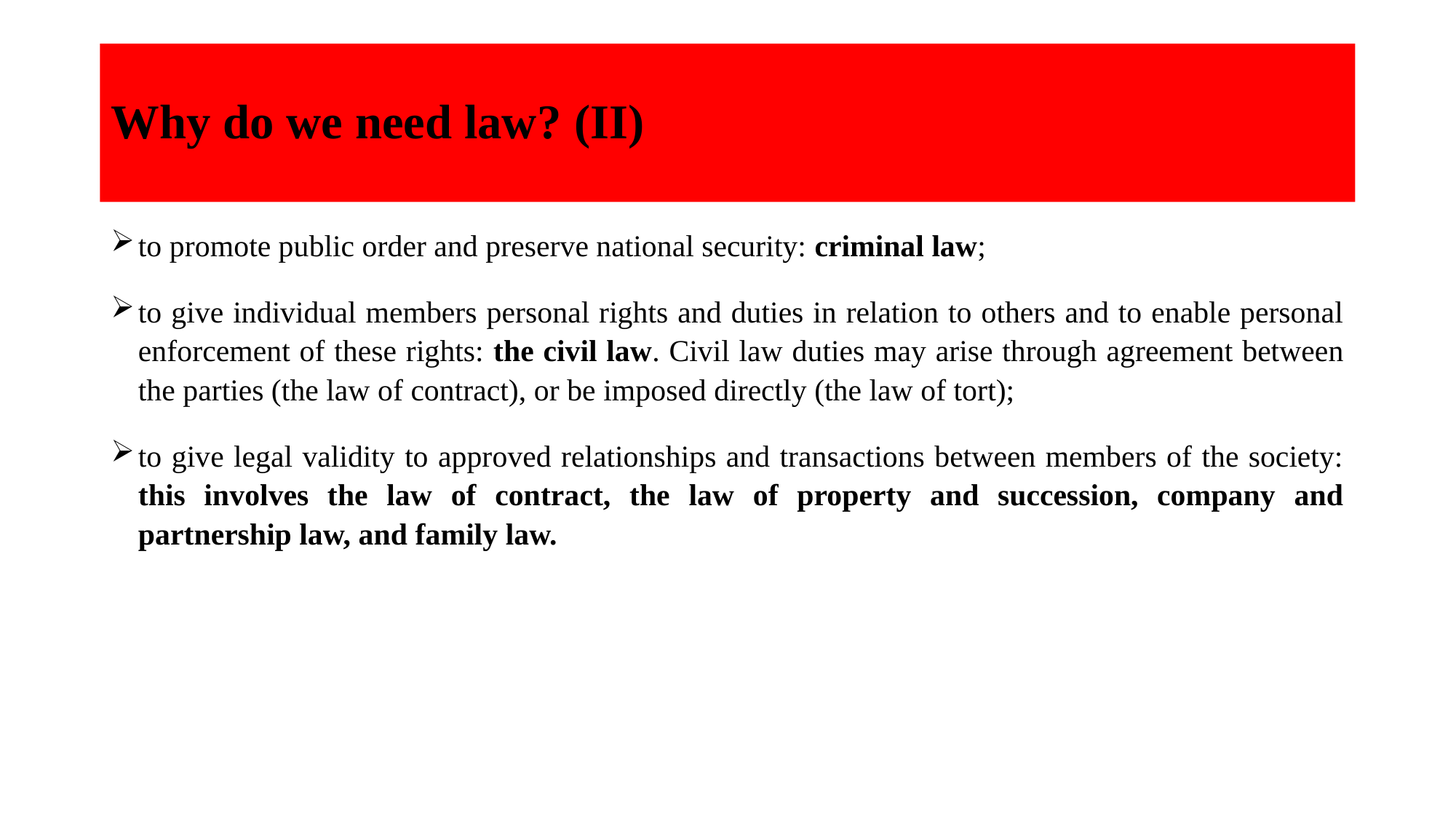

# Why do we need law? (II)
to promote public order and preserve national security: criminal law;
to give individual members personal rights and duties in relation to others and to enable personal enforcement of these rights: the civil law. Civil law duties may arise through agreement between the parties (the law of contract), or be imposed directly (the law of tort);
to give legal validity to approved relationships and transactions between members of the society: this involves the law of contract, the law of property and succession, company and partnership law, and family law.